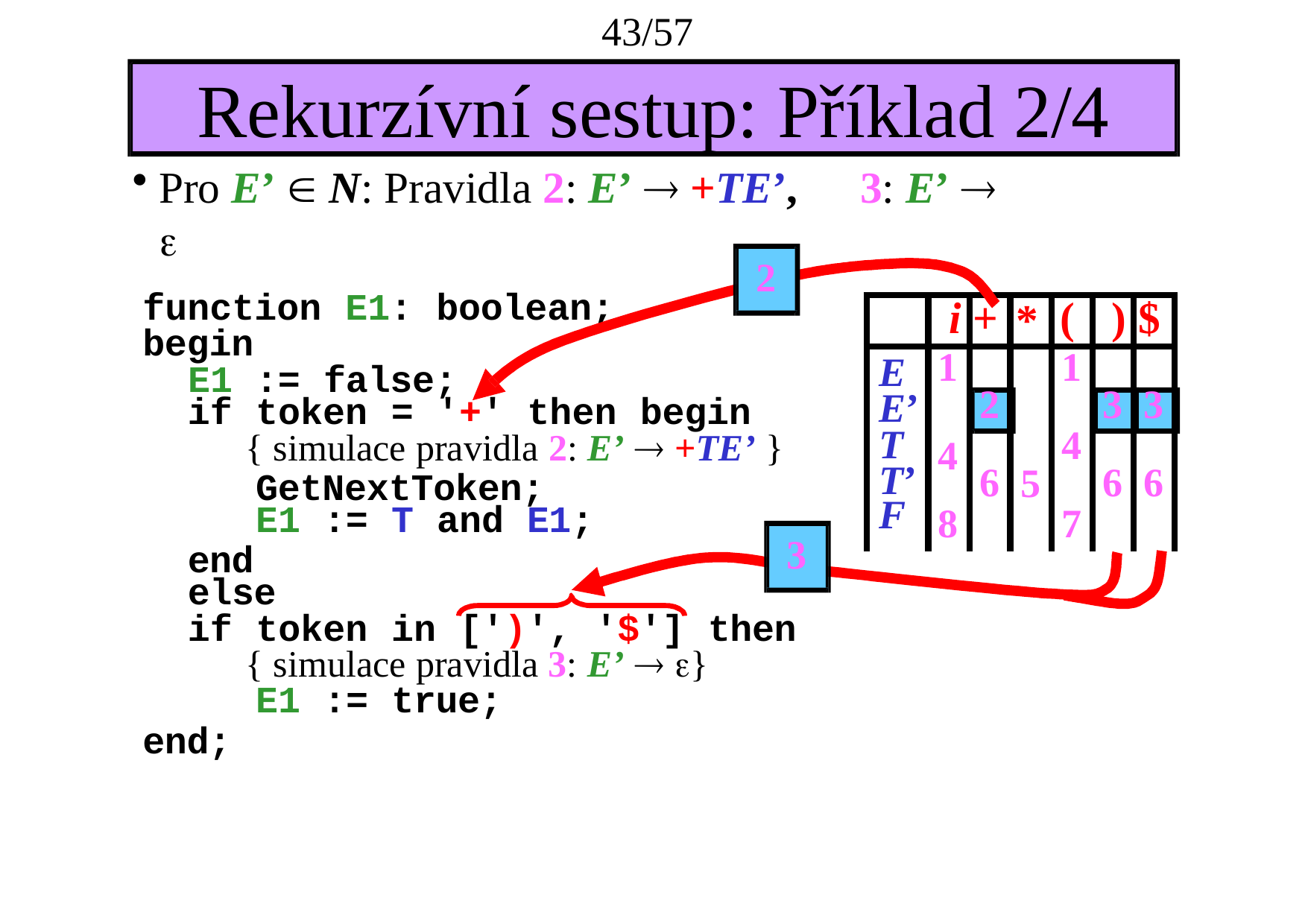

43/57

# Rekurzívní sestup: Příklad 2/4
Pro E’ ∈ N: Pravidla 2: E’ → +TE’,	3: E’ → ε

2

function E1: boolean; begin
E1 := false;
|  | i | + | \* | ( | ) | $ |
| --- | --- | --- | --- | --- | --- | --- |
| E E’ T T’ F | 1 4 8 | 2 6 | 5 | 1 4 7 | 3 6 | 3 6 |

if token = '+' then begin
{ simulace pravidla 2: E’ → +TE’ }
GetNextToken;
E1 := T and E1;
end

3
else
if token in [')', '$'] then
{ simulace pravidla 3: E’ → ε}
E1 := true;
end;